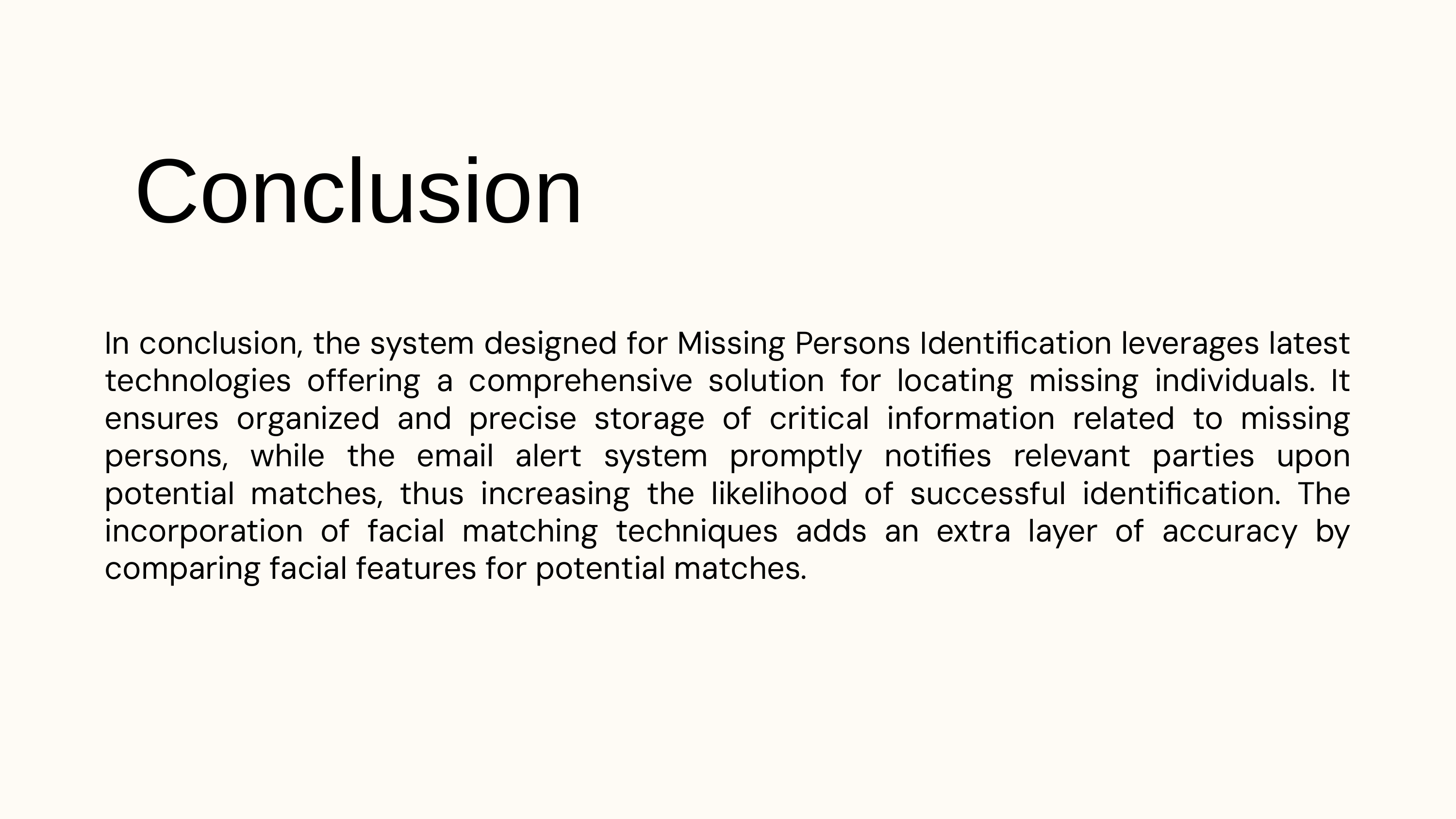

Conclusion
In conclusion, the system designed for Missing Persons Identification leverages latest technologies offering a comprehensive solution for locating missing individuals. It ensures organized and precise storage of critical information related to missing persons, while the email alert system promptly notifies relevant parties upon potential matches, thus increasing the likelihood of successful identification. The incorporation of facial matching techniques adds an extra layer of accuracy by comparing facial features for potential matches.